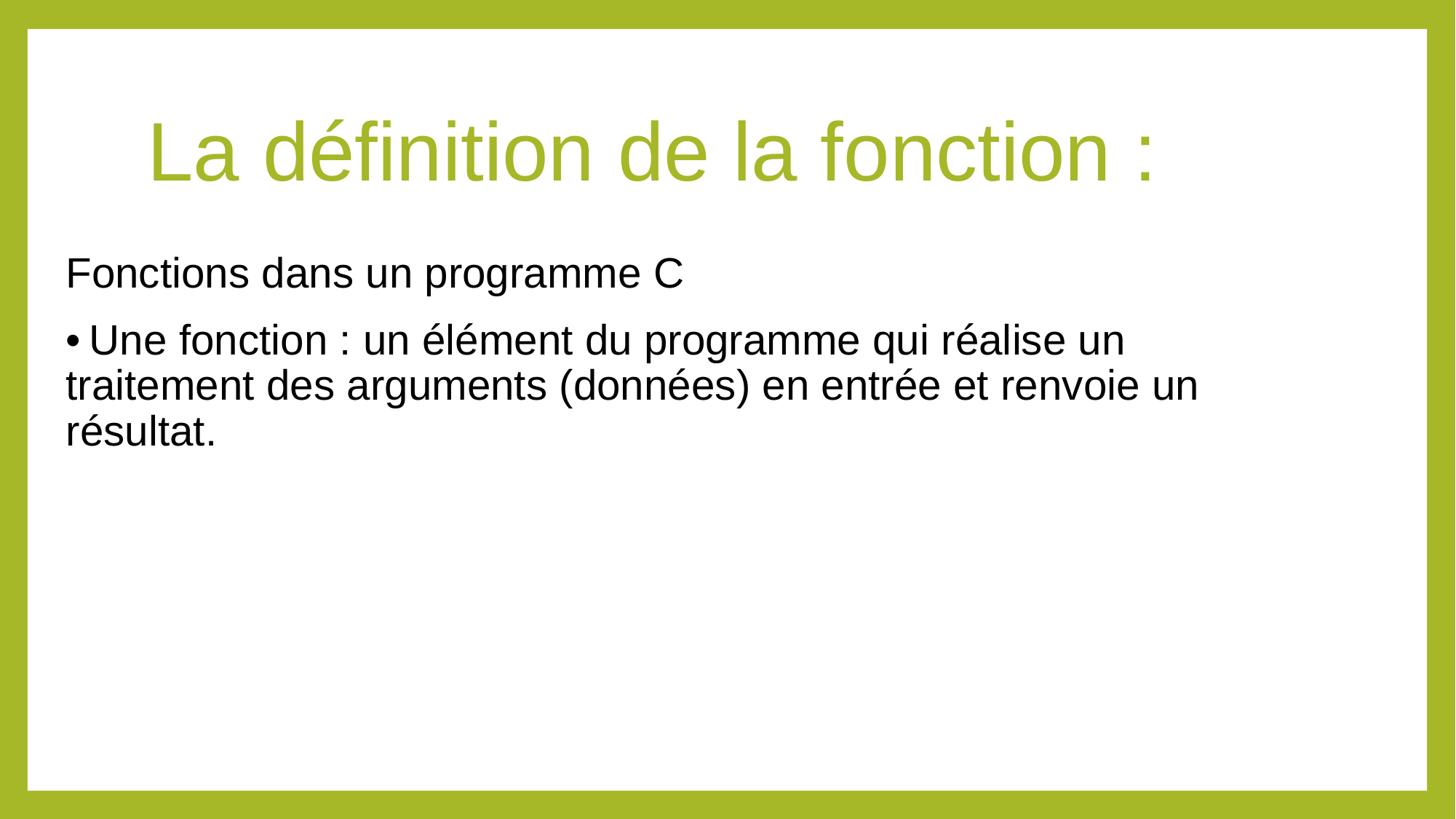

# La définition de la fonction :
Fonctions dans un programme C
• Une fonction : un élément du programme qui réalise un traitement des arguments (données) en entrée et renvoie un résultat.